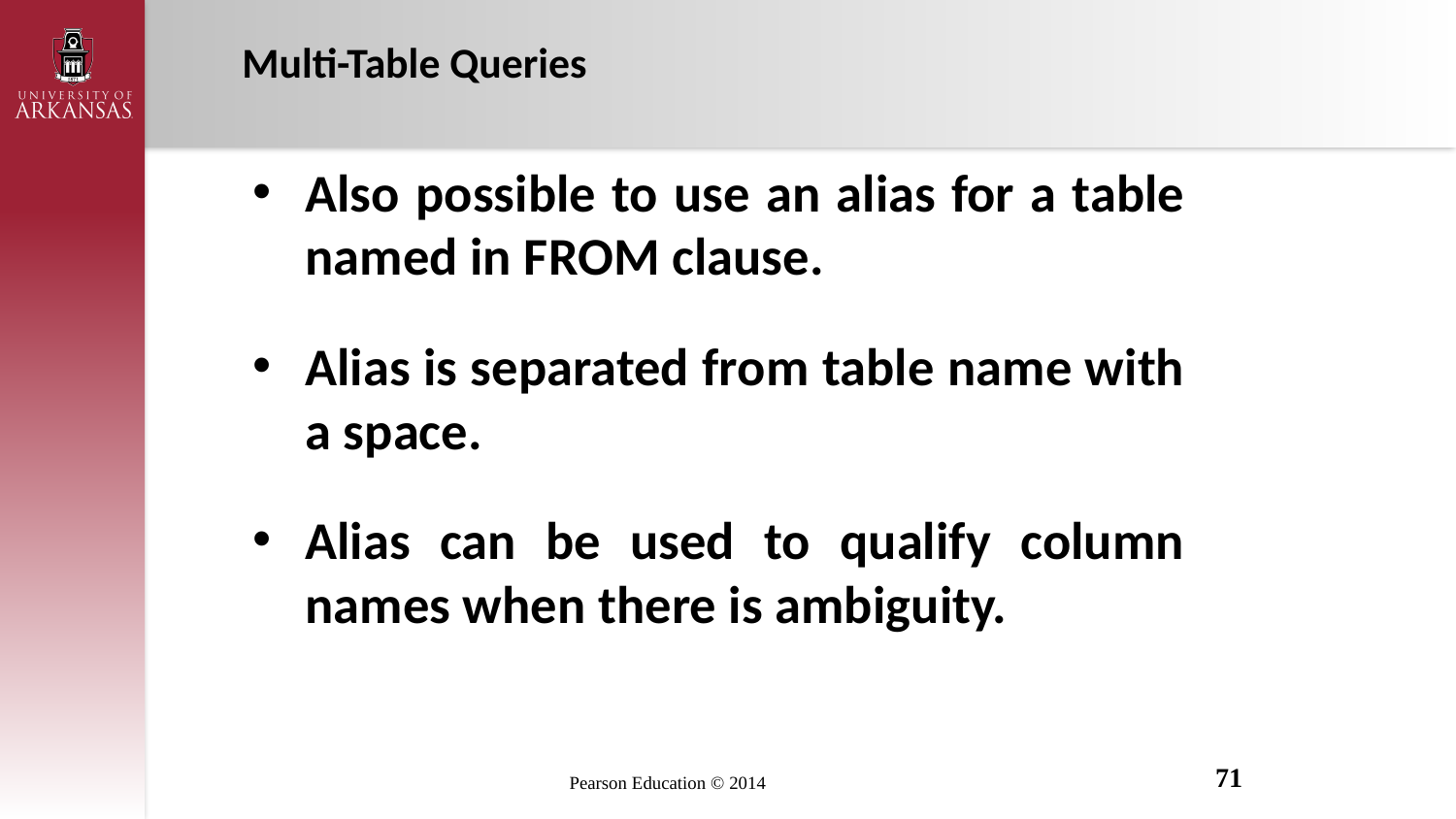

# Multi-Table Queries
Also possible to use an alias for a table named in FROM clause.

Alias is separated from table name with a space.

Alias can be used to qualify column names when there is ambiguity.
71
Pearson Education © 2014